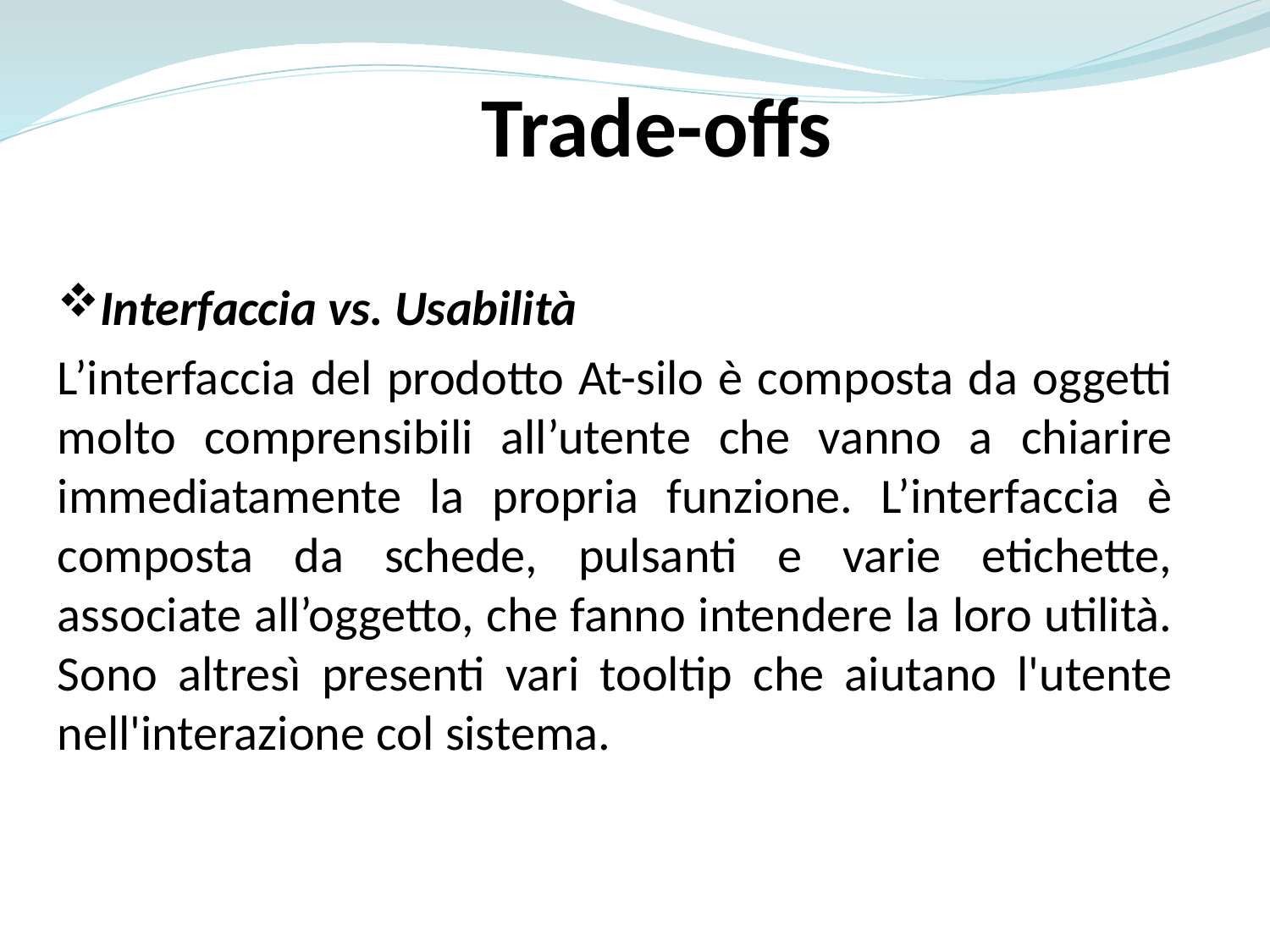

Trade-offs

Interfaccia vs. Usabilità
L’interfaccia del prodotto At-silo è composta da oggetti molto comprensibili all’utente che vanno a chiarire immediatamente la propria funzione. L’interfaccia è composta da schede, pulsanti e varie etichette, associate all’oggetto, che fanno intendere la loro utilità. Sono altresì presenti vari tooltip che aiutano l'utente nell'interazione col sistema.